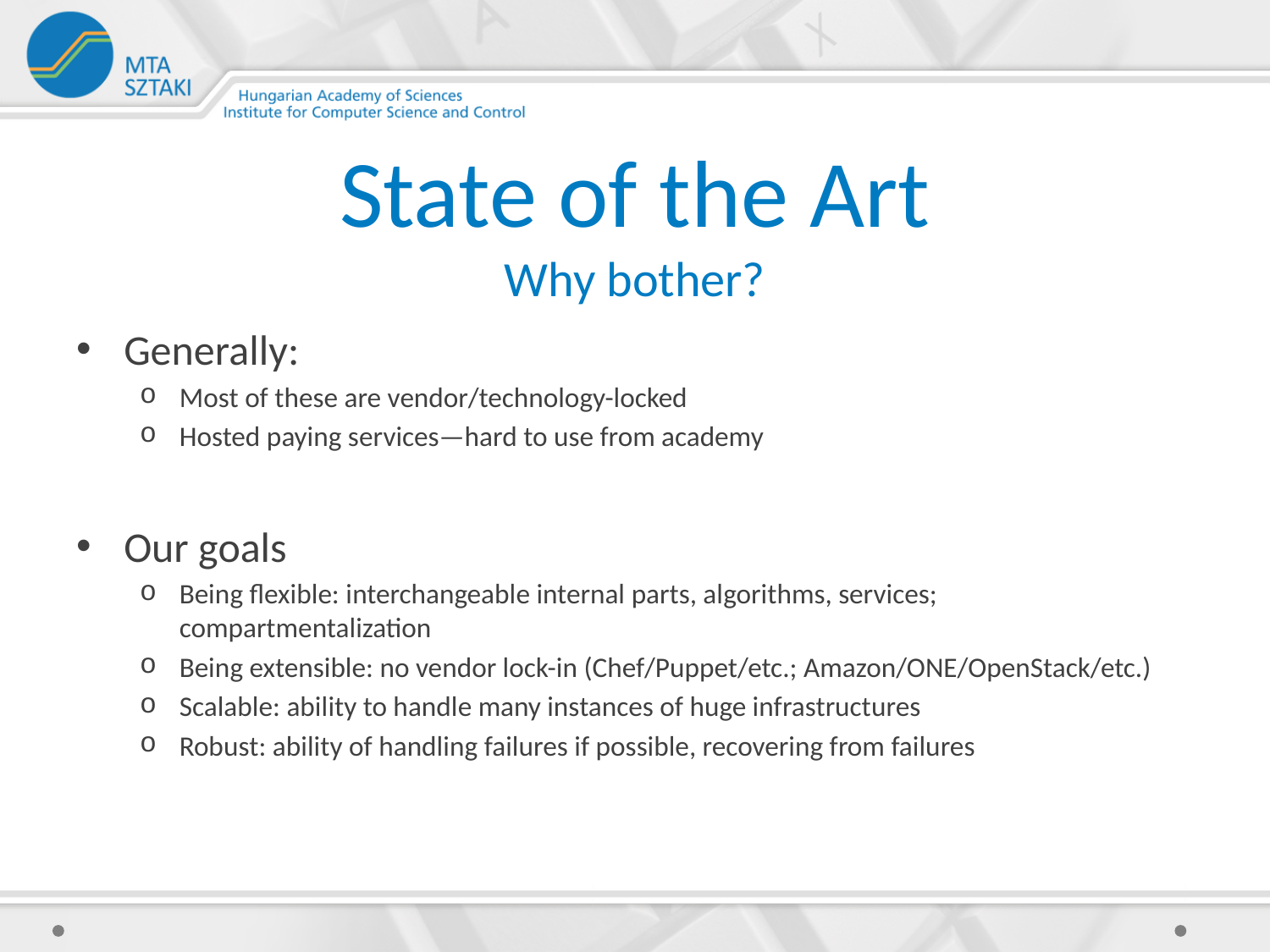

# State of the Art Why bother?
Generally:
Most of these are vendor/technology-locked
Hosted paying services—hard to use from academy

Our goals
Being flexible: interchangeable internal parts, algorithms, services; compartmentalization
Being extensible: no vendor lock-in (Chef/Puppet/etc.; Amazon/ONE/OpenStack/etc.)
Scalable: ability to handle many instances of huge infrastructures
Robust: ability of handling failures if possible, recovering from failures